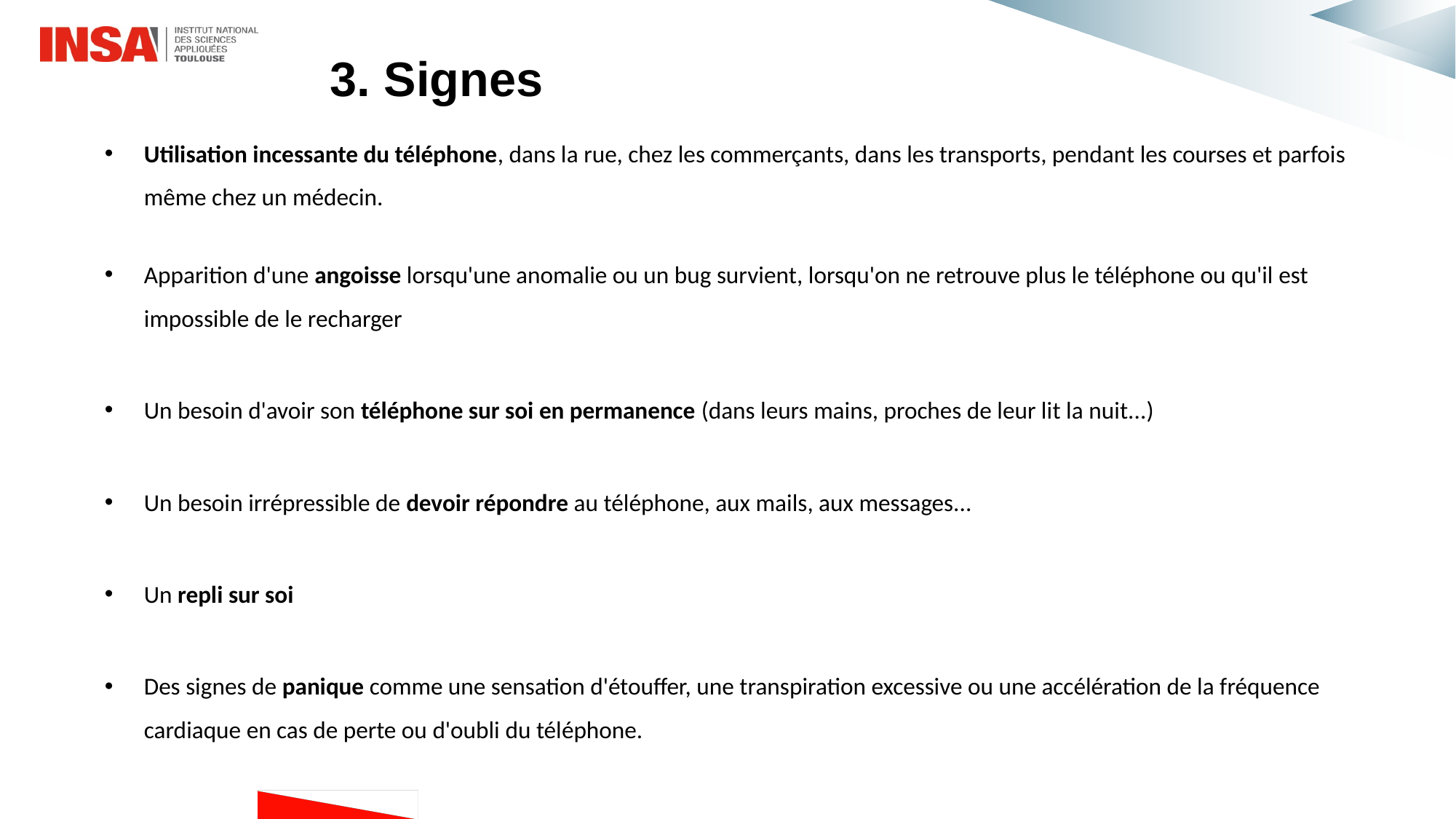

3. Signes

Utilisation incessante du téléphone, dans la rue, chez les commerçants, dans les transports, pendant les courses et parfois même chez un médecin.
Apparition d'une angoisse lorsqu'une anomalie ou un bug survient, lorsqu'on ne retrouve plus le téléphone ou qu'il est impossible de le recharger
Un besoin d'avoir son téléphone sur soi en permanence (dans leurs mains, proches de leur lit la nuit...)
Un besoin irrépressible de devoir répondre au téléphone, aux mails, aux messages...
Un repli sur soi
Des signes de panique comme une sensation d'étouffer, une transpiration excessive ou une accélération de la fréquence cardiaque en cas de perte ou d'oubli du téléphone.

#